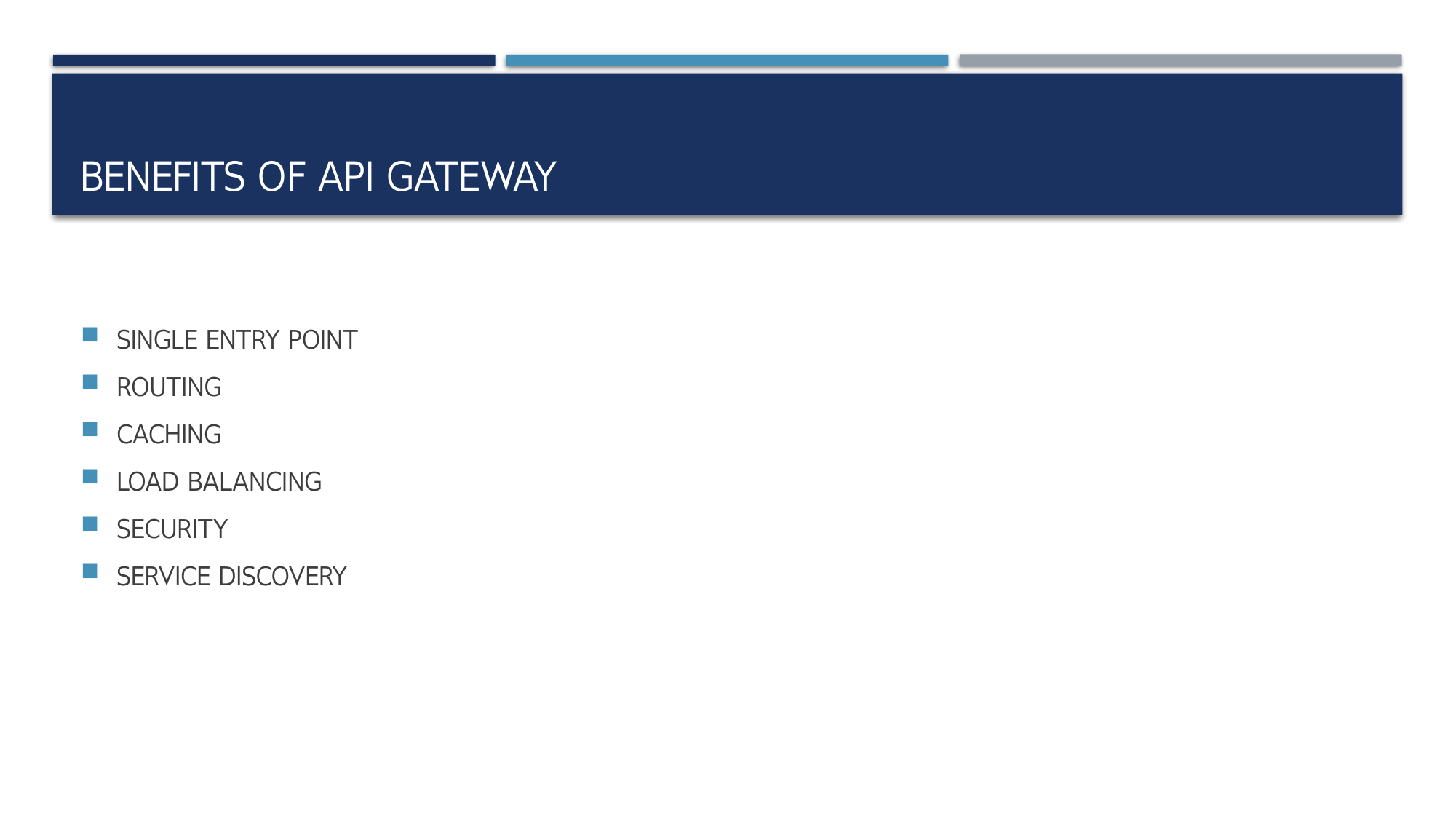

# BENEFITS OF API GATEWAY
SINGLE ENTRY POINT
ROUTING
CACHING
LOAD BALANCING
SECURITY
SERVICE DISCOVERY